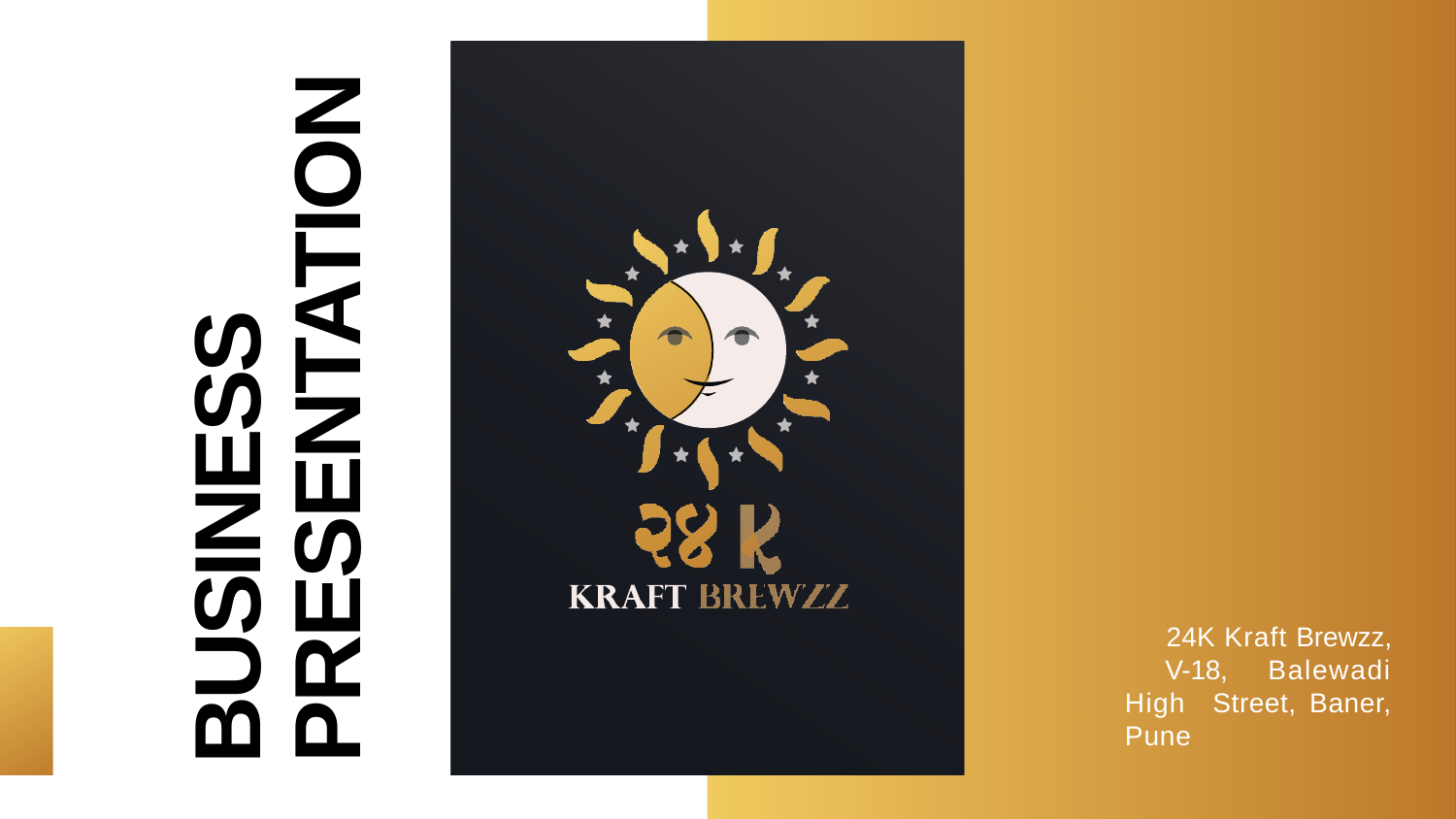

PRESENTATION

BUSINESS
24K Kraft Brewzz,  V-18, Balewadi High  Street, Baner, Pune